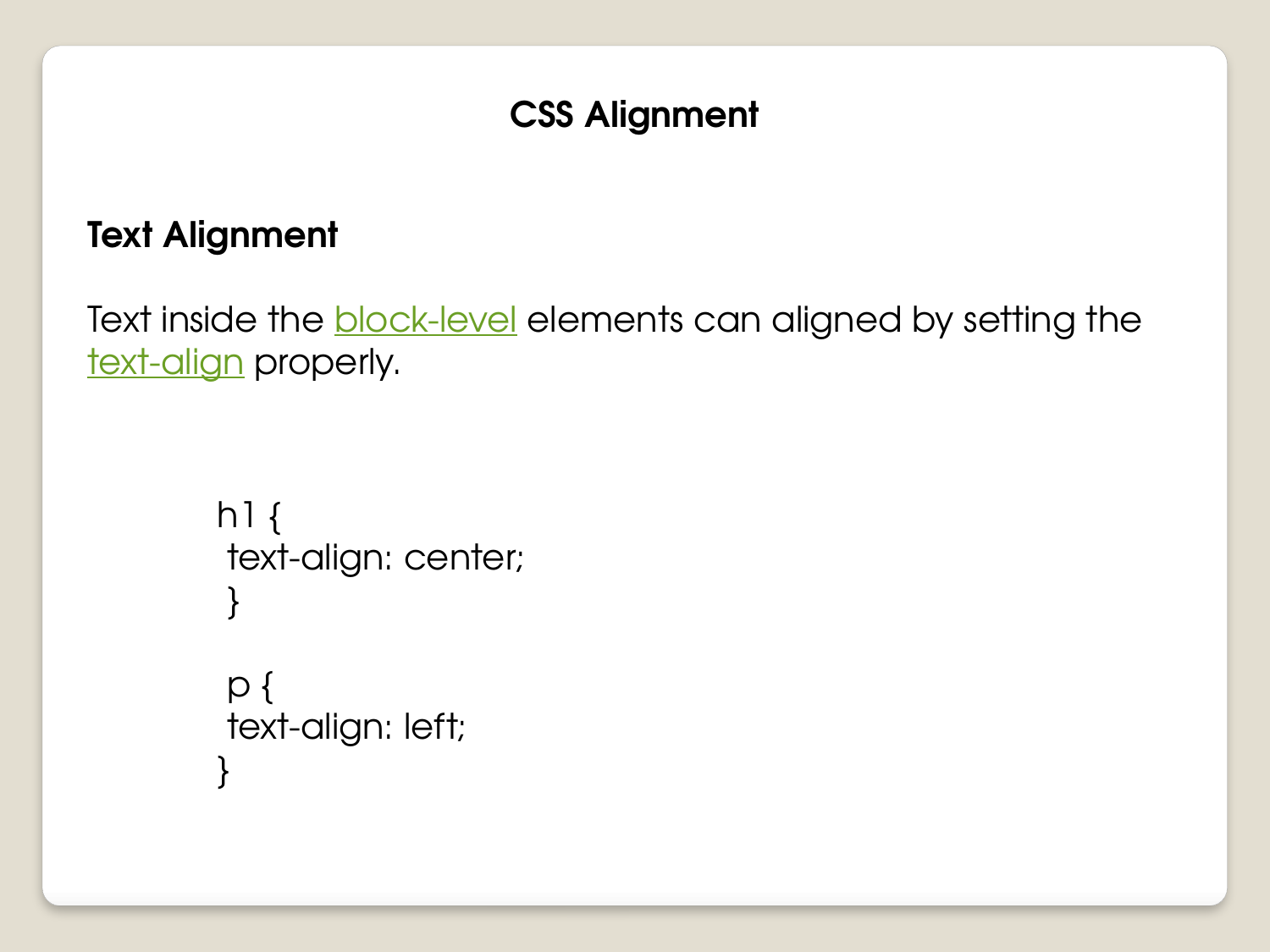

CSS Alignment
Text Alignment

Text inside the block-level elements can aligned by setting the text-align properly.
h1 {
 text-align: center;
 }

 p {
 text-align: left;
}